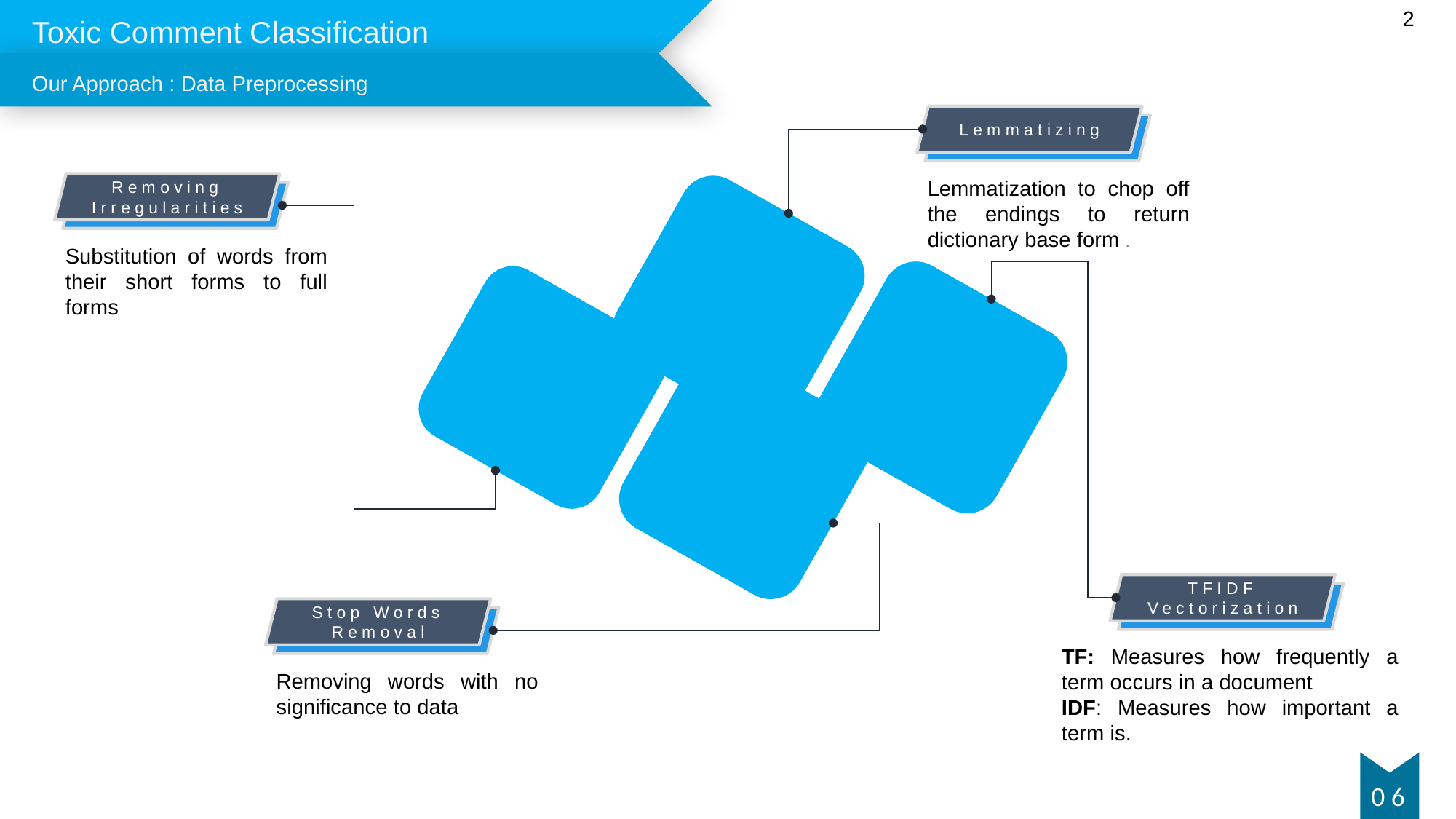

Toxic Comment Classification
Our Approach : Data Preprocessing
2
Toxic Comment Classification
2
Lemmatizing

Lemmatization to chop off the endings to return dictionary base form .
Removing Irregularities

Substitution of words from their short forms to full forms

TFIDF Vectorization

Stop Words Removal

TF: Measures how frequently a term occurs in a document
IDF: Measures how important a term is.
Removing words with no significance to data

0 6